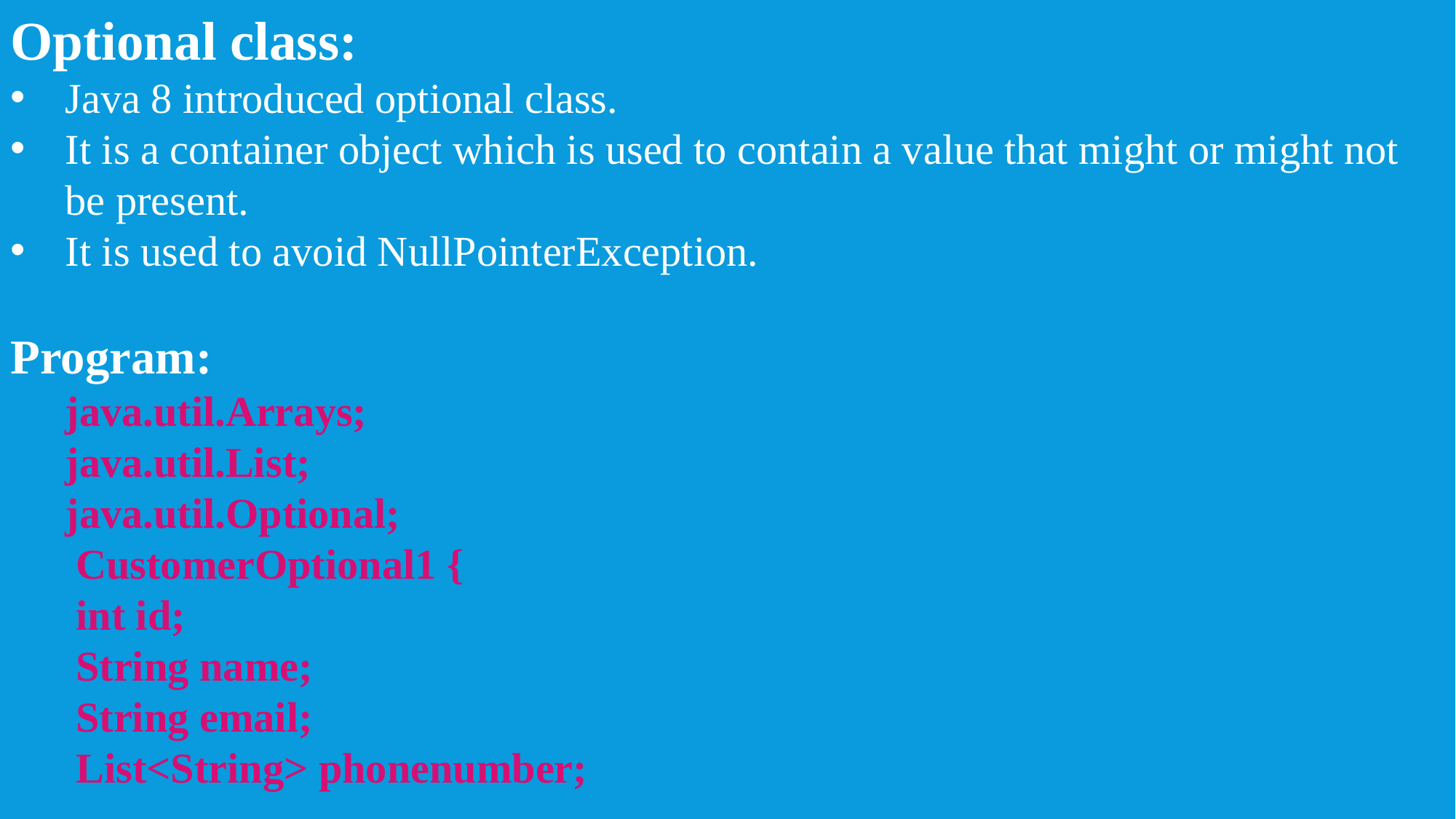

Optional class:
Java 8 introduced optional class.
It is a container object which is used to contain a value that might or might not be present.
It is used to avoid NullPointerException.

Program:
java.util.Arrays;
java.util.List;
java.util.Optional;
 CustomerOptional1 {
 int id;
 String name;
 String email;
 List<String> phonenumber;

#